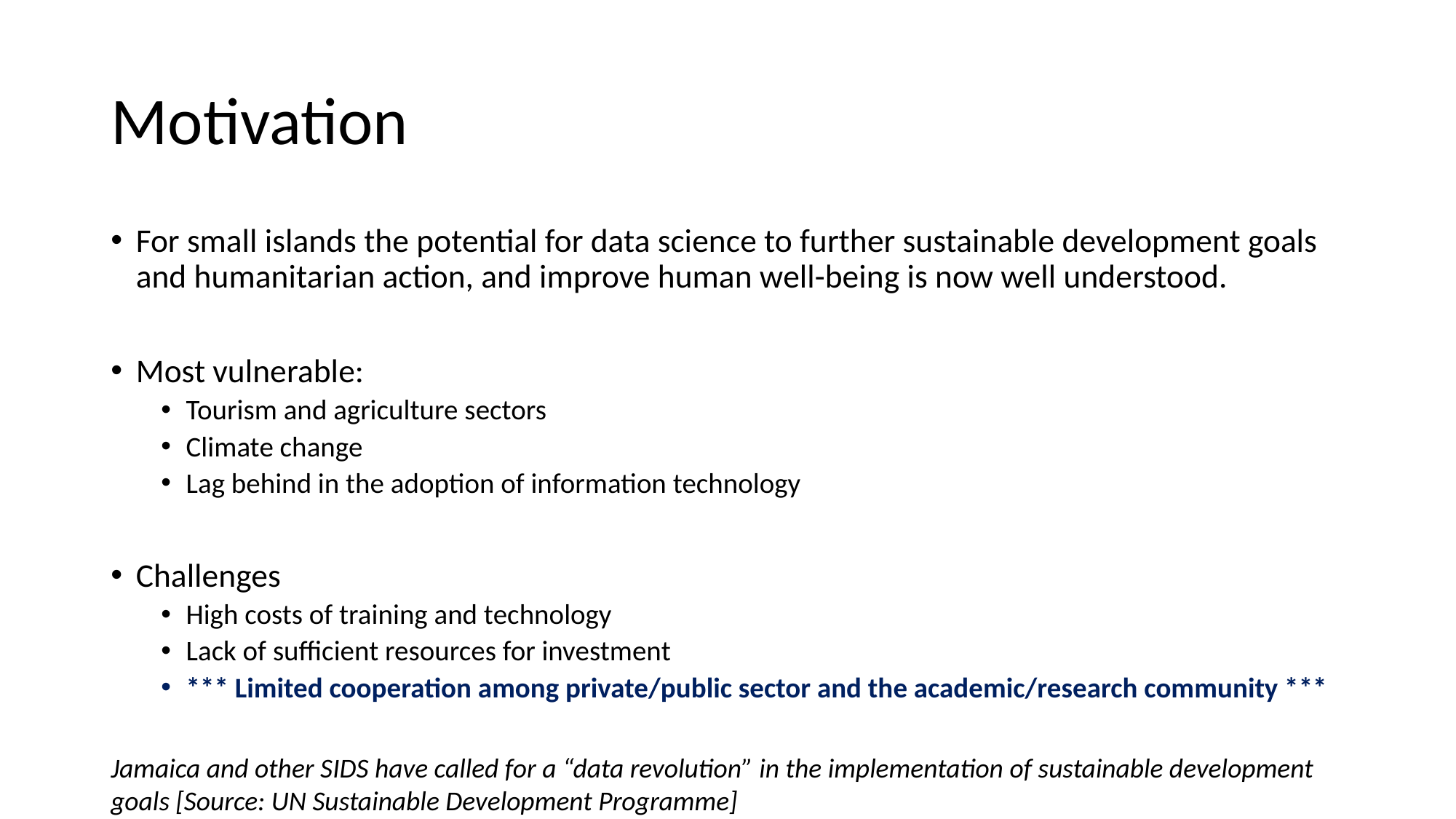

# Motivation
For small islands the potential for data science to further sustainable development goals and humanitarian action, and improve human well-being is now well understood.

Most vulnerable:
Tourism and agriculture sectors
Climate change
Lag behind in the adoption of information technology

Challenges
High costs of training and technology
Lack of sufficient resources for investment
*** Limited cooperation among private/public sector and the academic/research community ***
Jamaica and other SIDS have called for a “data revolution” in the implementation of sustainable development goals [Source: UN Sustainable Development Programme]